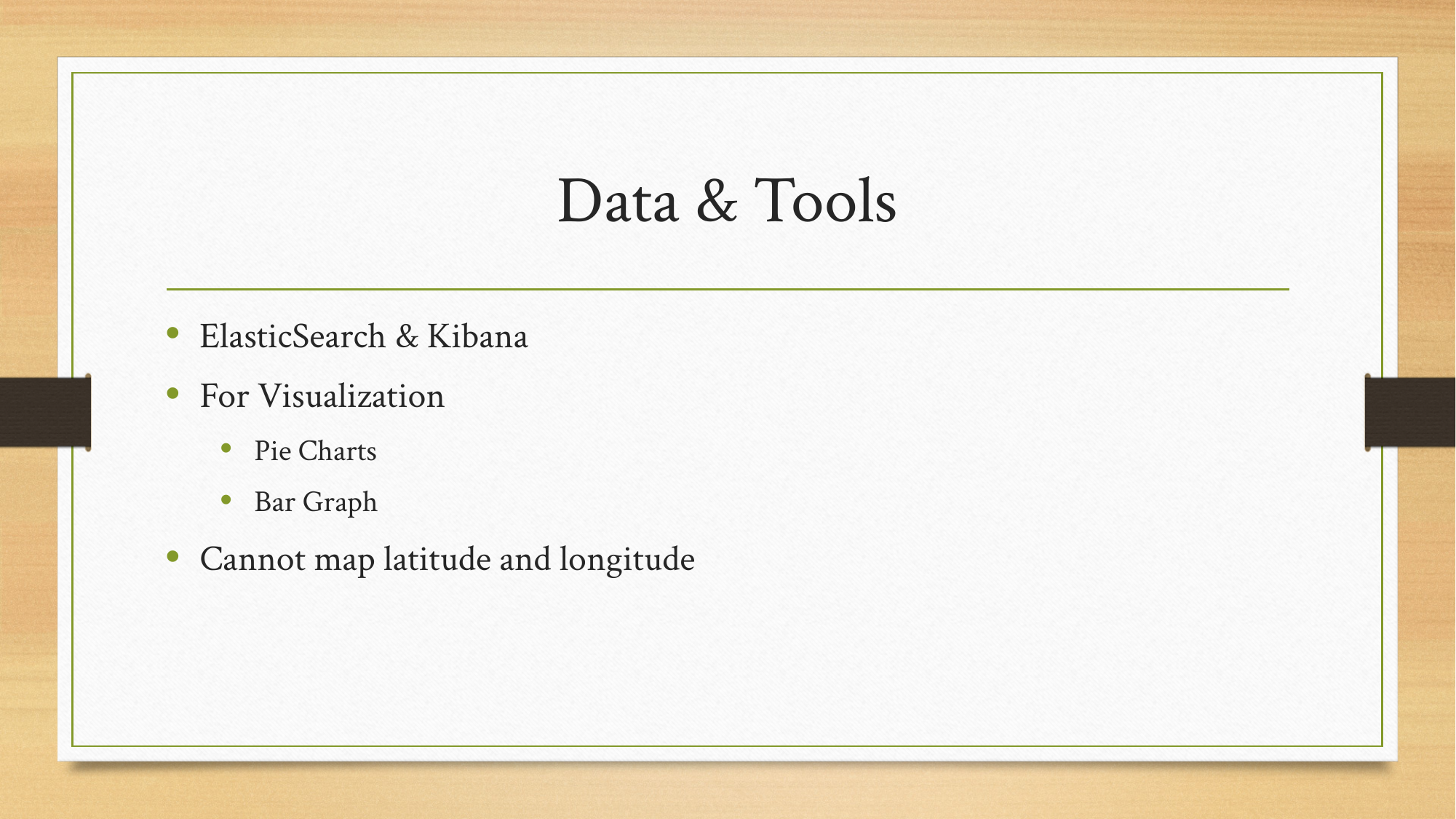

# Data & Tools
ElasticSearch & Kibana
For Visualization
Pie Charts
Bar Graph
Cannot map latitude and longitude